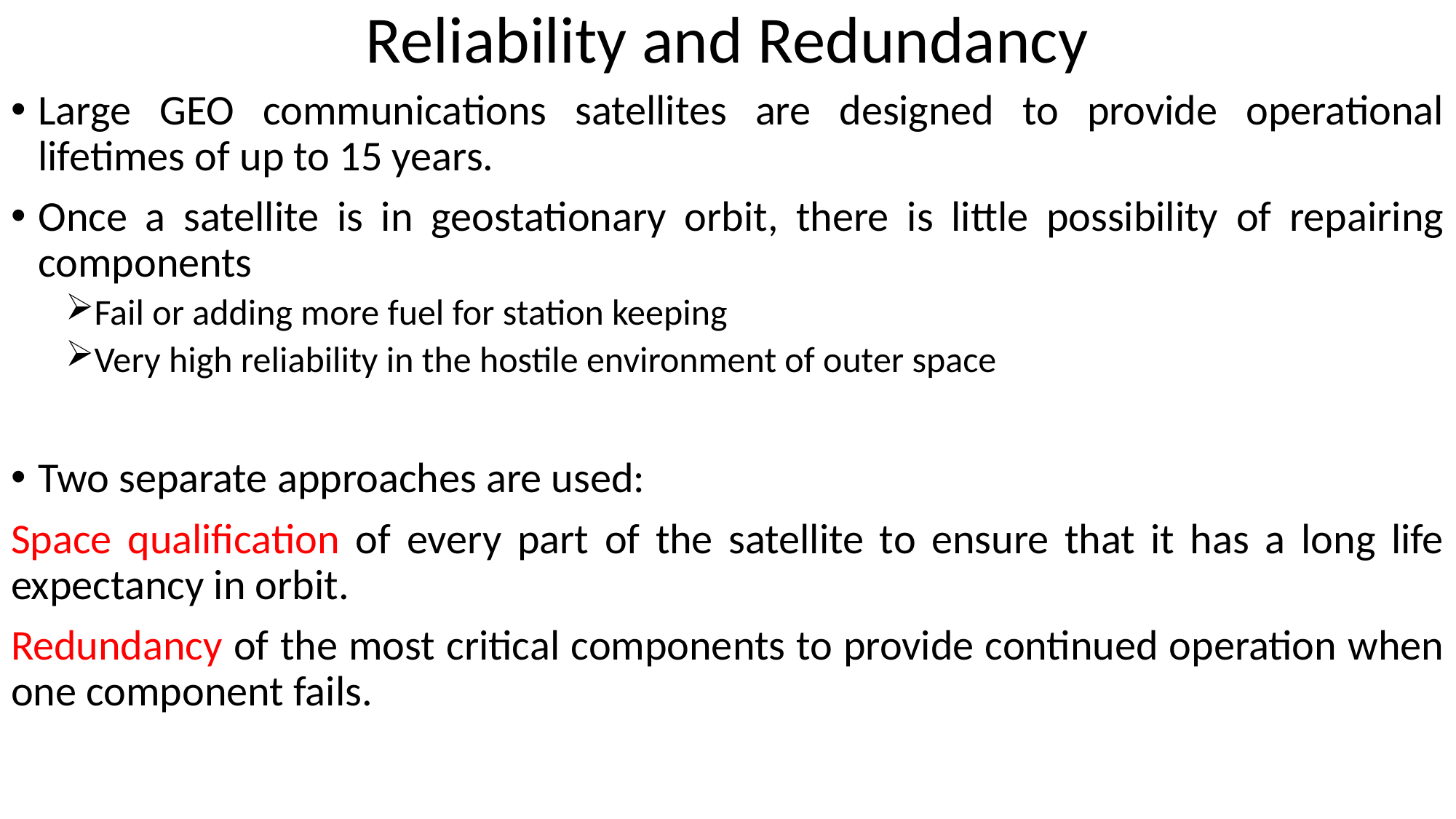

# Reliability and Redundancy
Large GEO communications satellites are designed to provide operational lifetimes of up to 15 years.
Once a satellite is in geostationary orbit, there is little possibility of repairing components
Fail or adding more fuel for station keeping
Very high reliability in the hostile environment of outer space

Two separate approaches are used:
Space qualification of every part of the satellite to ensure that it has a long life expectancy in orbit.
Redundancy of the most critical components to provide continued operation when one component fails.